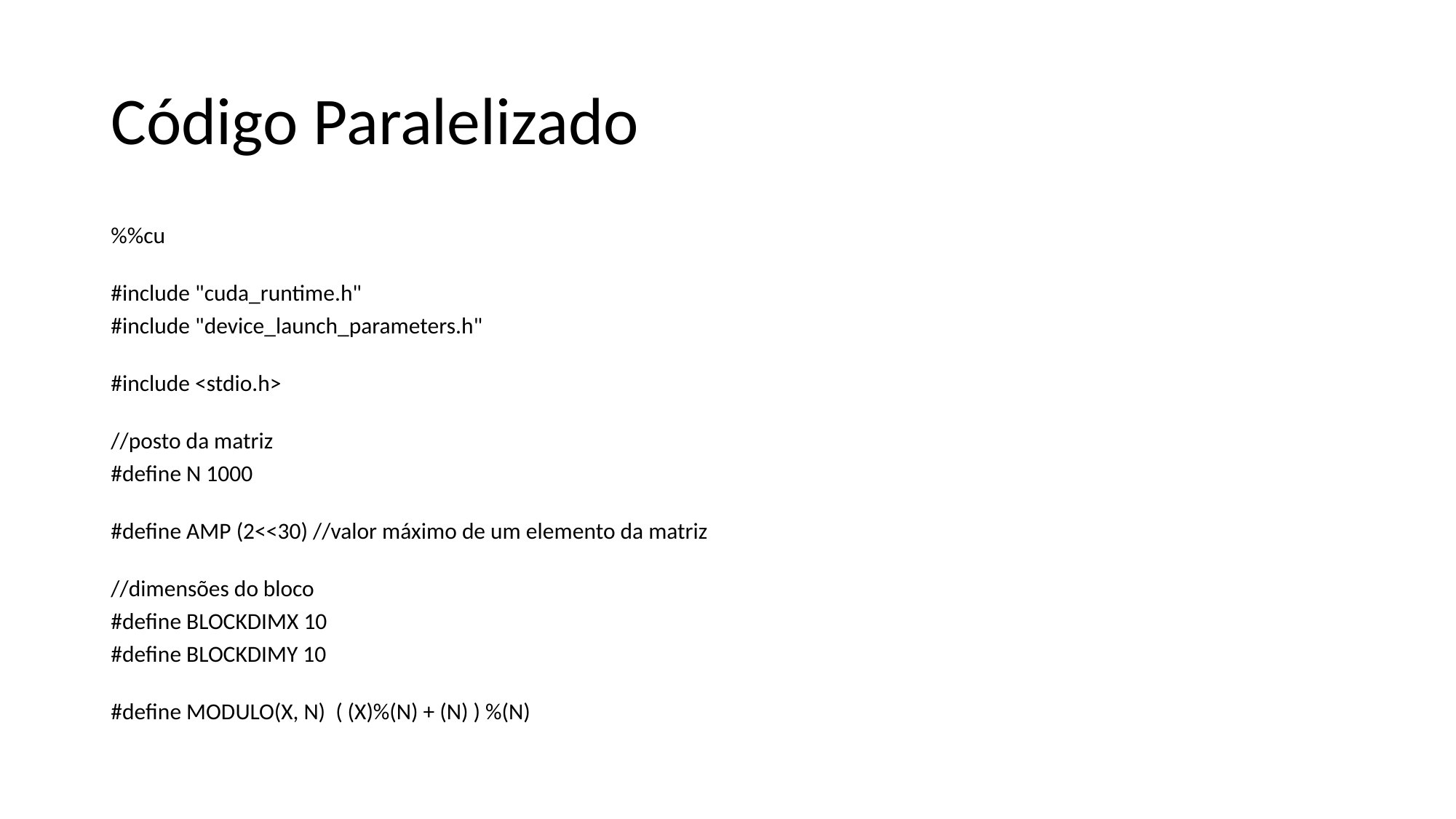

# Código Paralelizado
%%cu
#include "cuda_runtime.h"
#include "device_launch_parameters.h"
#include <stdio.h>
//posto da matriz
#define N 1000
#define AMP (2<<30) //valor máximo de um elemento da matriz
//dimensões do bloco
#define BLOCKDIMX 10
#define BLOCKDIMY 10
#define MODULO(X, N)  ( (X)%(N) + (N) ) %(N)